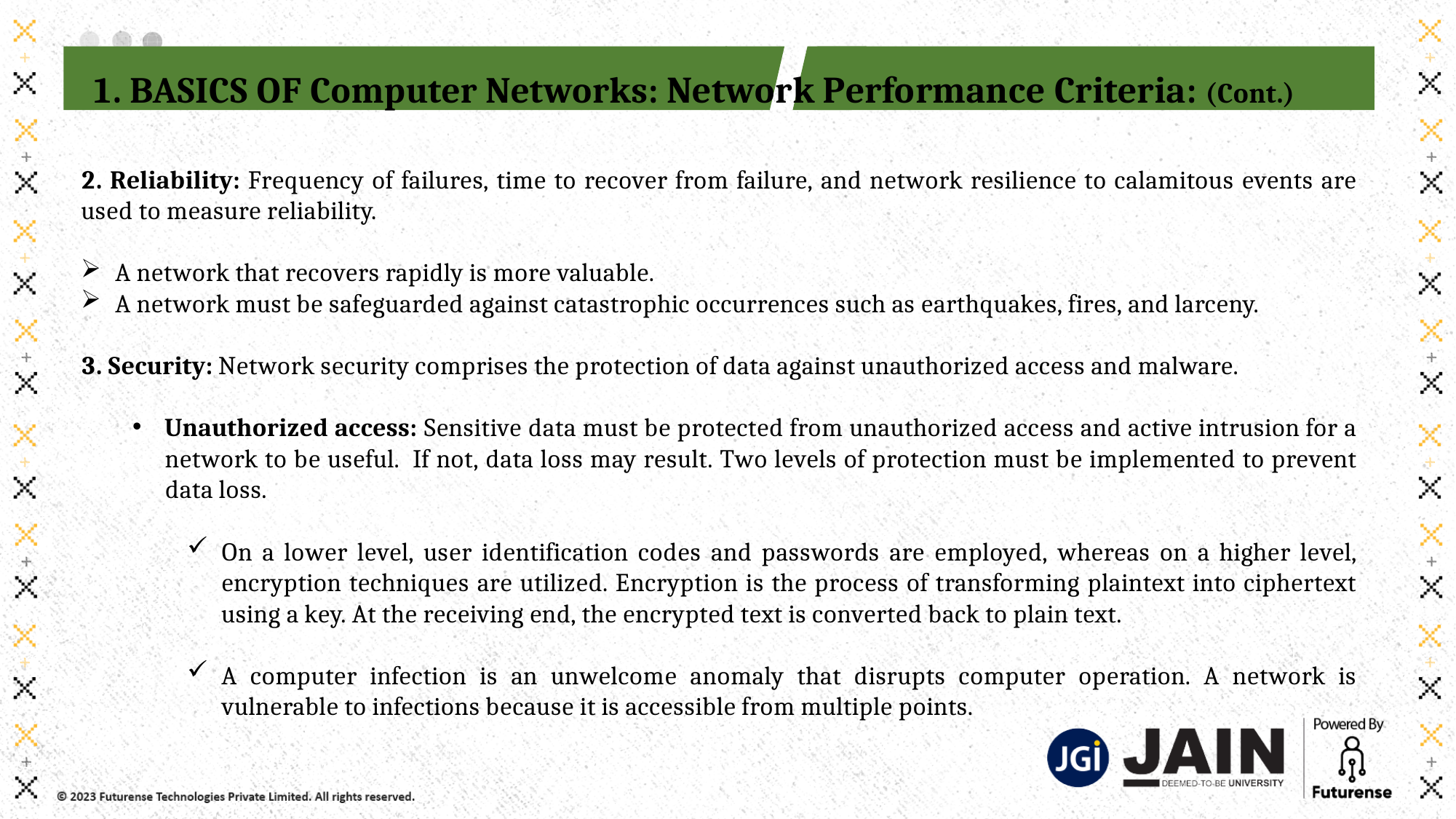

1. BASICS OF Computer Networks: Network Performance Criteria: (Cont.)

2. Reliability: Frequency of failures, time to recover from failure, and network resilience to calamitous events are used to measure reliability.

A network that recovers rapidly is more valuable.
A network must be safeguarded against catastrophic occurrences such as earthquakes, fires, and larceny.

3. Security: Network security comprises the protection of data against unauthorized access and malware.

Unauthorized access: Sensitive data must be protected from unauthorized access and active intrusion for a network to be useful.  If not, data loss may result. Two levels of protection must be implemented to prevent data loss.

On a lower level, user identification codes and passwords are employed, whereas on a higher level, encryption techniques are utilized. Encryption is the process of transforming plaintext into ciphertext using a key. At the receiving end, the encrypted text is converted back to plain text.

A computer infection is an unwelcome anomaly that disrupts computer operation. A network is vulnerable to infections because it is accessible from multiple points.